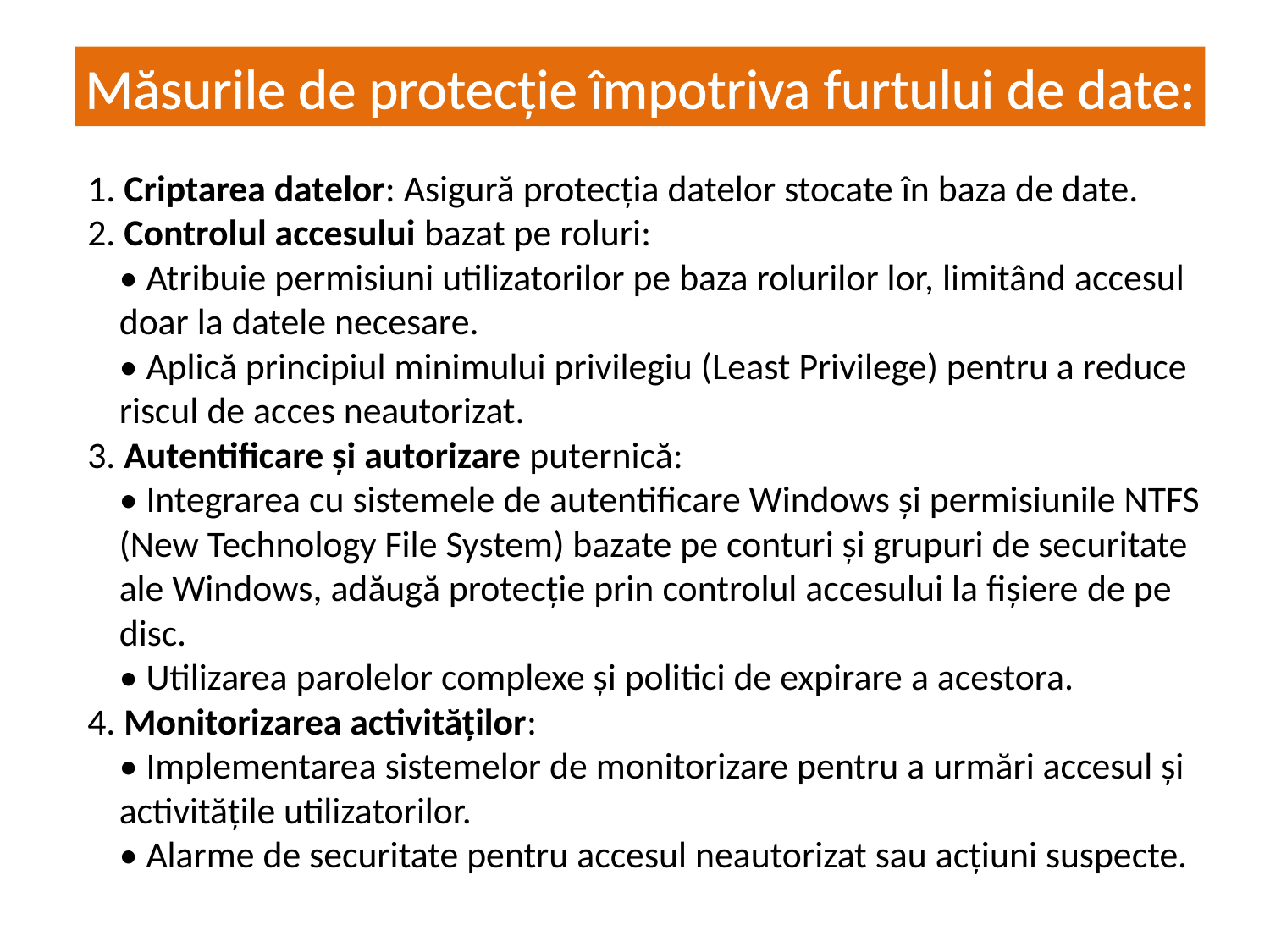

Măsurile de protecție împotriva furtului de date:
# JS = interactivitate dinamică
1. Criptarea datelor: Asigură protecția datelor stocate în baza de date.
2. Controlul accesului bazat pe roluri:
• Atribuie permisiuni utilizatorilor pe baza rolurilor lor, limitând accesul doar la datele necesare.
• Aplică principiul minimului privilegiu (Least Privilege) pentru a reduce riscul de acces neautorizat.
3. Autentificare și autorizare puternică:
• Integrarea cu sistemele de autentificare Windows și permisiunile NTFS (New Technology File System) bazate pe conturi și grupuri de securitate ale Windows, adăugă protecție prin controlul accesului la fișiere de pe disc.
• Utilizarea parolelor complexe și politici de expirare a acestora.
4. Monitorizarea activităților:
• Implementarea sistemelor de monitorizare pentru a urmări accesul și activitățile utilizatorilor.
• Alarme de securitate pentru accesul neautorizat sau acțiuni suspecte.